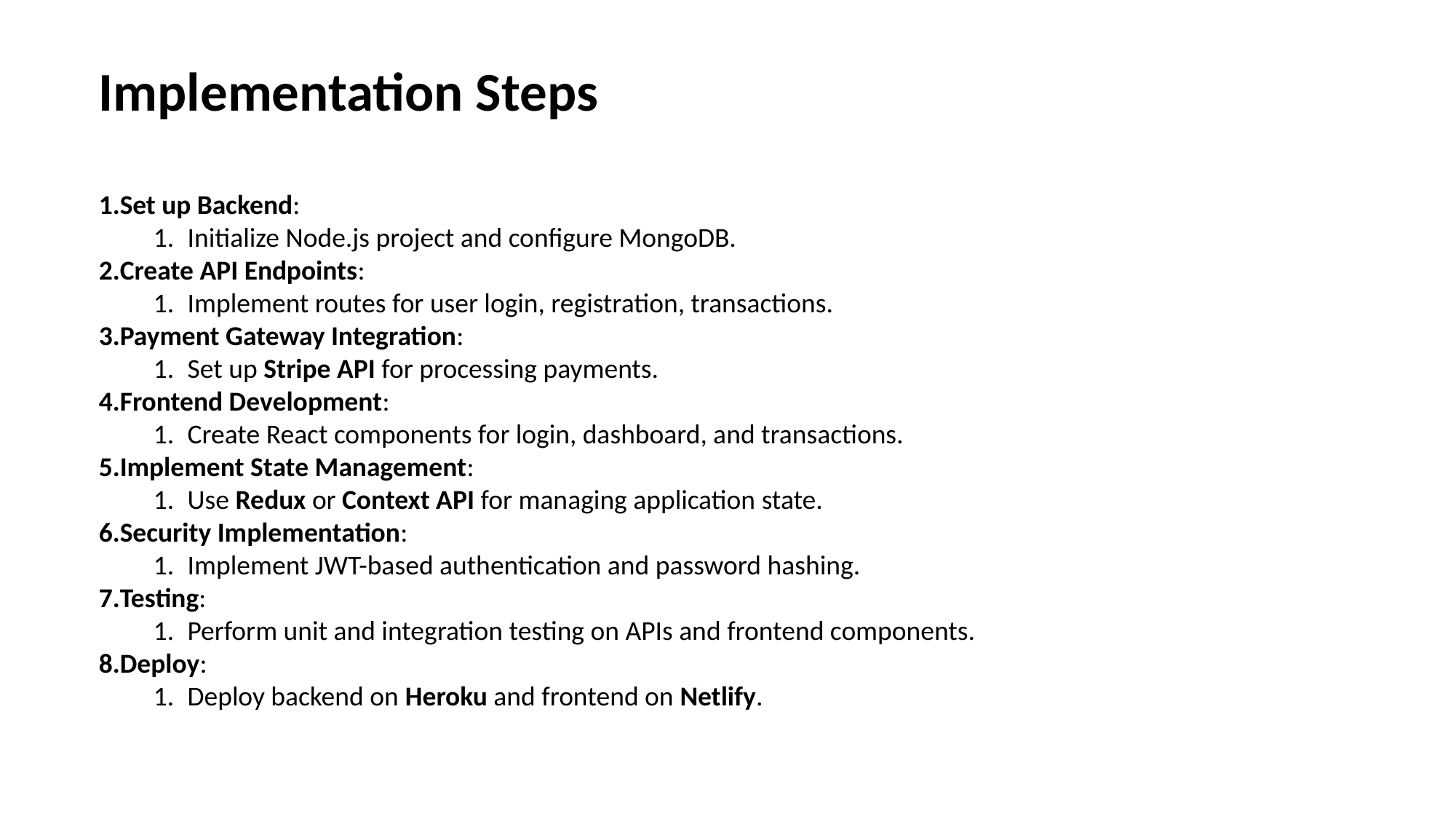

Implementation Steps

Set up Backend:
Initialize Node.js project and configure MongoDB.
Create API Endpoints:
Implement routes for user login, registration, transactions.
Payment Gateway Integration:
Set up Stripe API for processing payments.
Frontend Development:
Create React components for login, dashboard, and transactions.
Implement State Management:
Use Redux or Context API for managing application state.
Security Implementation:
Implement JWT-based authentication and password hashing.
Testing:
Perform unit and integration testing on APIs and frontend components.
Deploy:
Deploy backend on Heroku and frontend on Netlify.